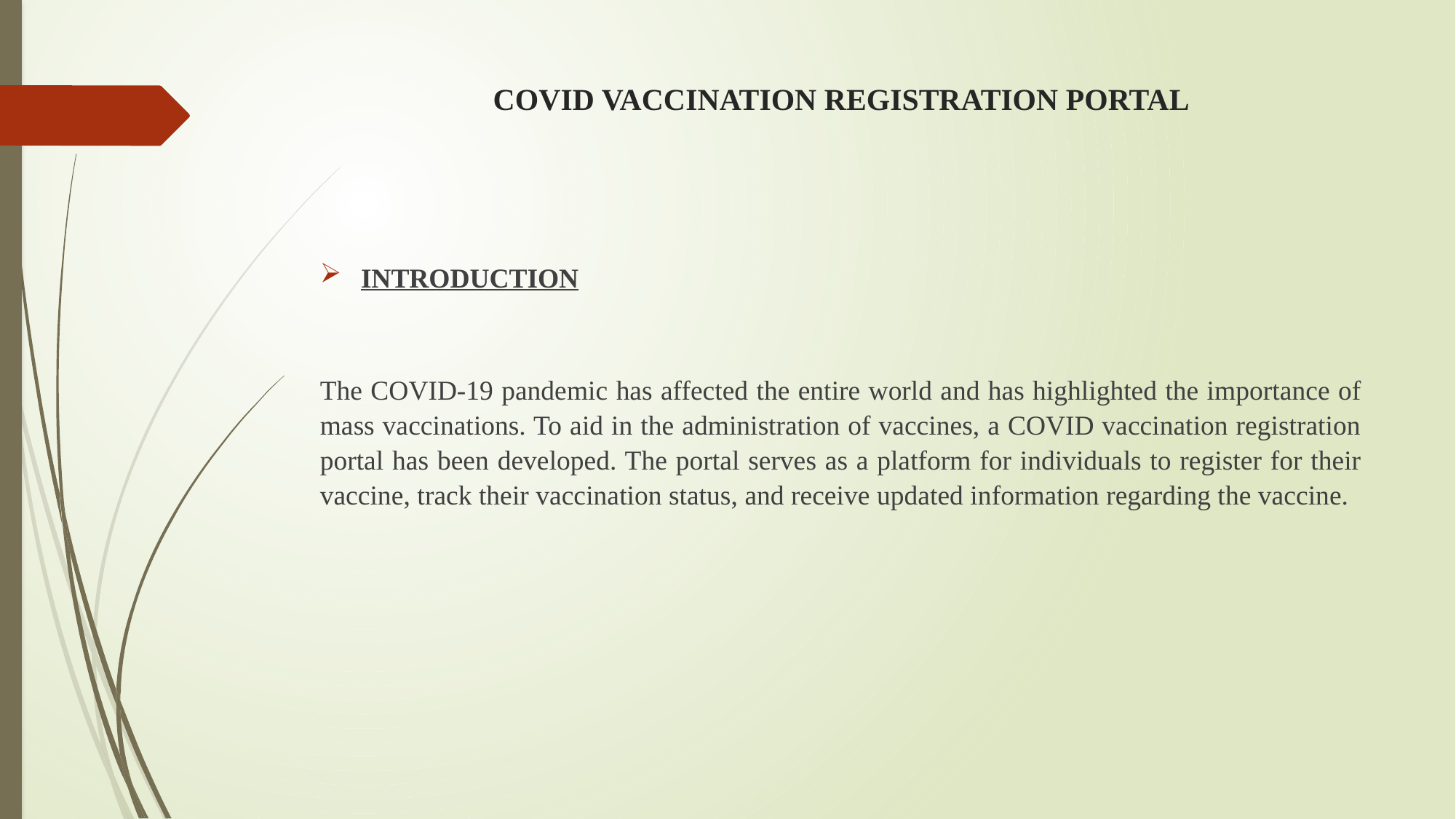

# COVID VACCINATION REGISTRATION PORTAL
INTRODUCTION

The COVID-19 pandemic has affected the entire world and has highlighted the importance of mass vaccinations. To aid in the administration of vaccines, a COVID vaccination registration portal has been developed. The portal serves as a platform for individuals to register for their vaccine, track their vaccination status, and receive updated information regarding the vaccine.